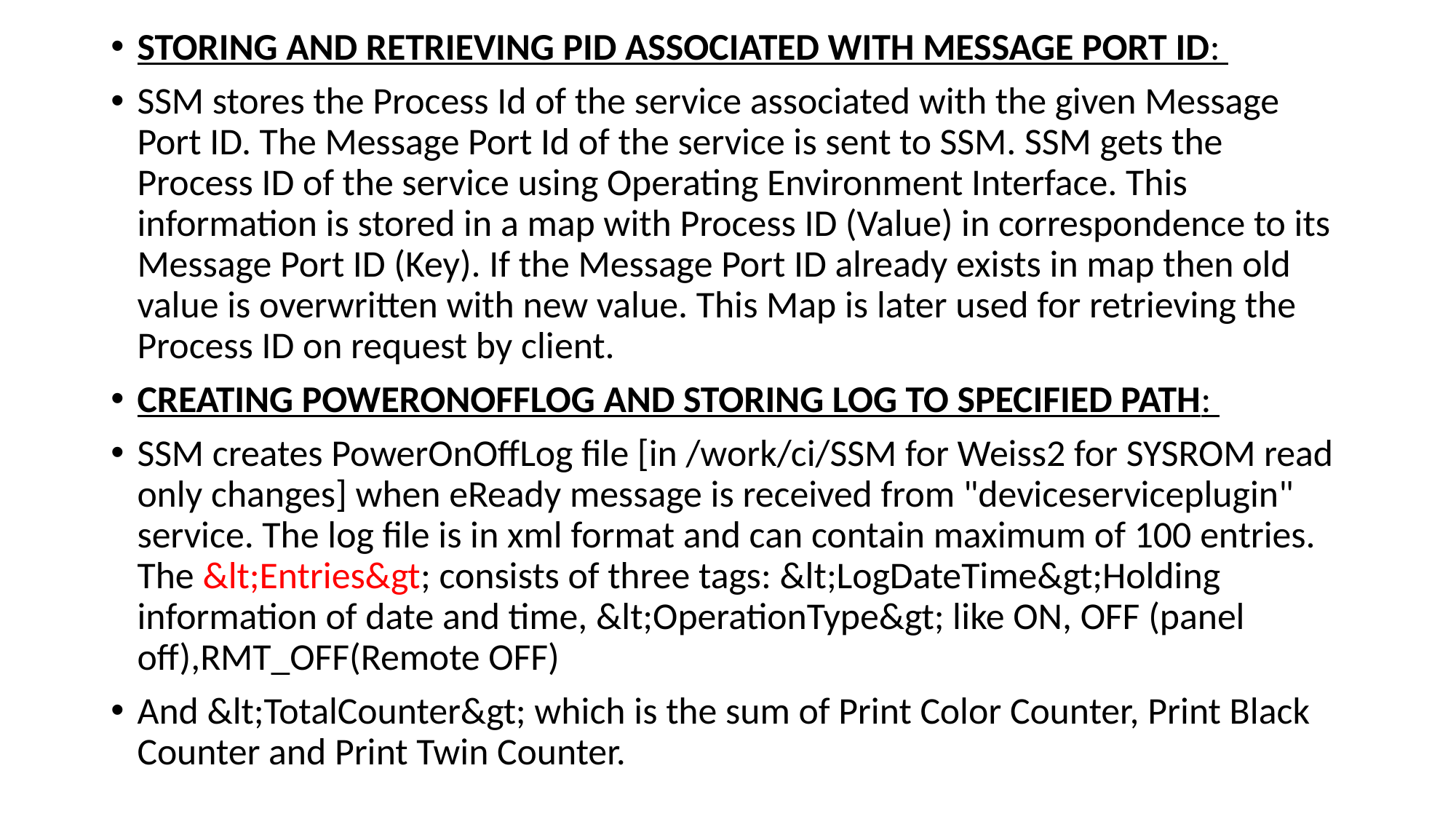

STORING AND RETRIEVING PID ASSOCIATED WITH MESSAGE PORT ID:
SSM stores the Process Id of the service associated with the given Message Port ID. The Message Port Id of the service is sent to SSM. SSM gets the Process ID of the service using Operating Environment Interface. This information is stored in a map with Process ID (Value) in correspondence to its Message Port ID (Key). If the Message Port ID already exists in map then old value is overwritten with new value. This Map is later used for retrieving the Process ID on request by client.
CREATING POWERONOFFLOG AND STORING LOG TO SPECIFIED PATH:
SSM creates PowerOnOffLog file [in /work/ci/SSM for Weiss2 for SYSROM read only changes] when eReady message is received from "deviceserviceplugin" service. The log file is in xml format and can contain maximum of 100 entries. The &lt;Entries&gt; consists of three tags: &lt;LogDateTime&gt;Holding information of date and time, &lt;OperationType&gt; like ON, OFF (panel off),RMT_OFF(Remote OFF)
And &lt;TotalCounter&gt; which is the sum of Print Color Counter, Print Black Counter and Print Twin Counter.